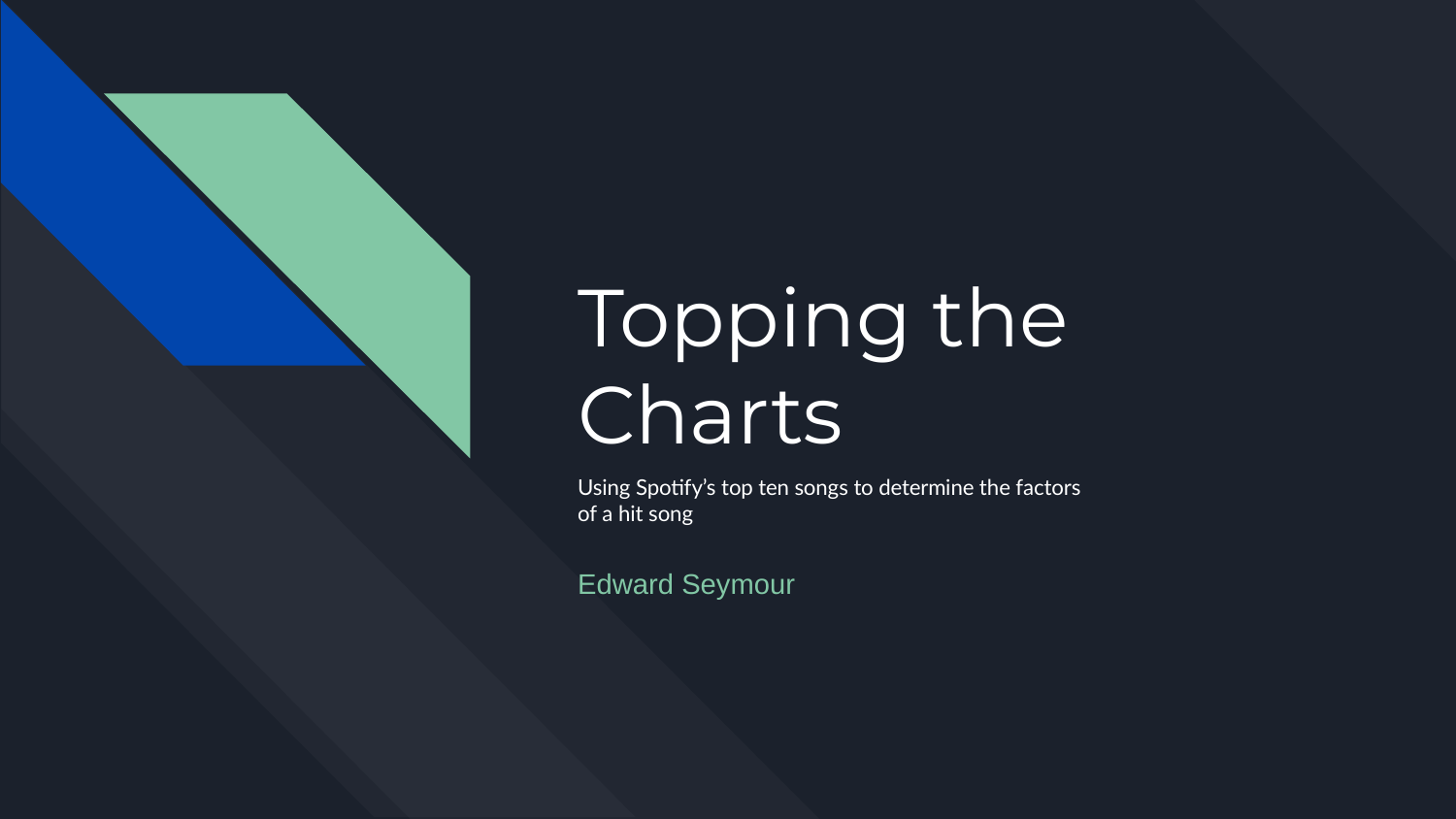

# Topping the Charts
Using Spotify’s top ten songs to determine the factors of a hit song
Edward Seymour